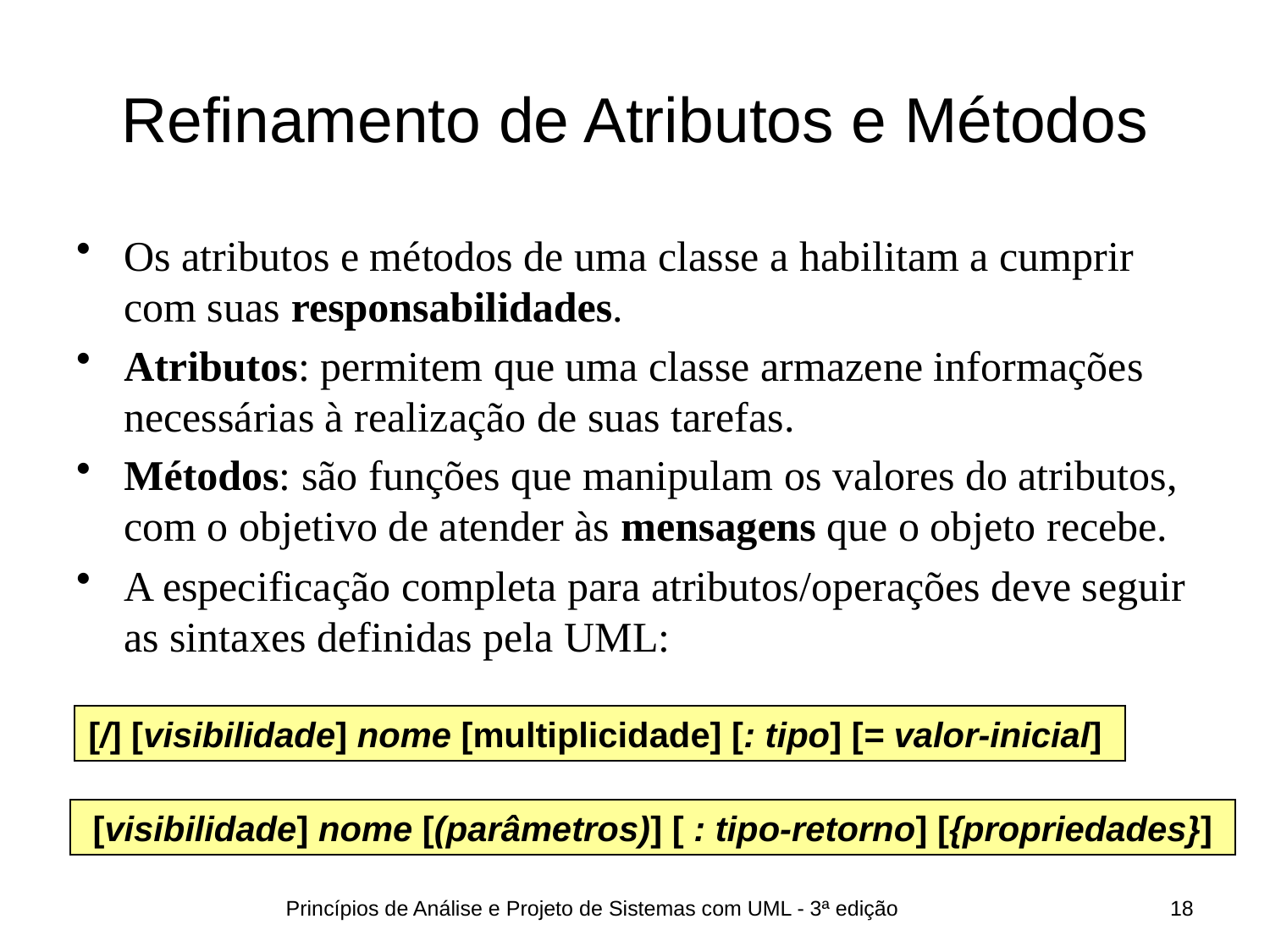

# Refinamento de Atributos e Métodos
Os atributos e métodos de uma classe a habilitam a cumprir com suas responsabilidades.
Atributos: permitem que uma classe armazene informações necessárias à realização de suas tarefas.
Métodos: são funções que manipulam os valores do atributos, com o objetivo de atender às mensagens que o objeto recebe.
A especificação completa para atributos/operações deve seguir as sintaxes definidas pela UML:
[/] [visibilidade] nome [multiplicidade] [: tipo] [= valor-inicial]
[visibilidade] nome [(parâmetros)] [ : tipo-retorno] [{propriedades}]
Princípios de Análise e Projeto de Sistemas com UML - 3ª edição
18